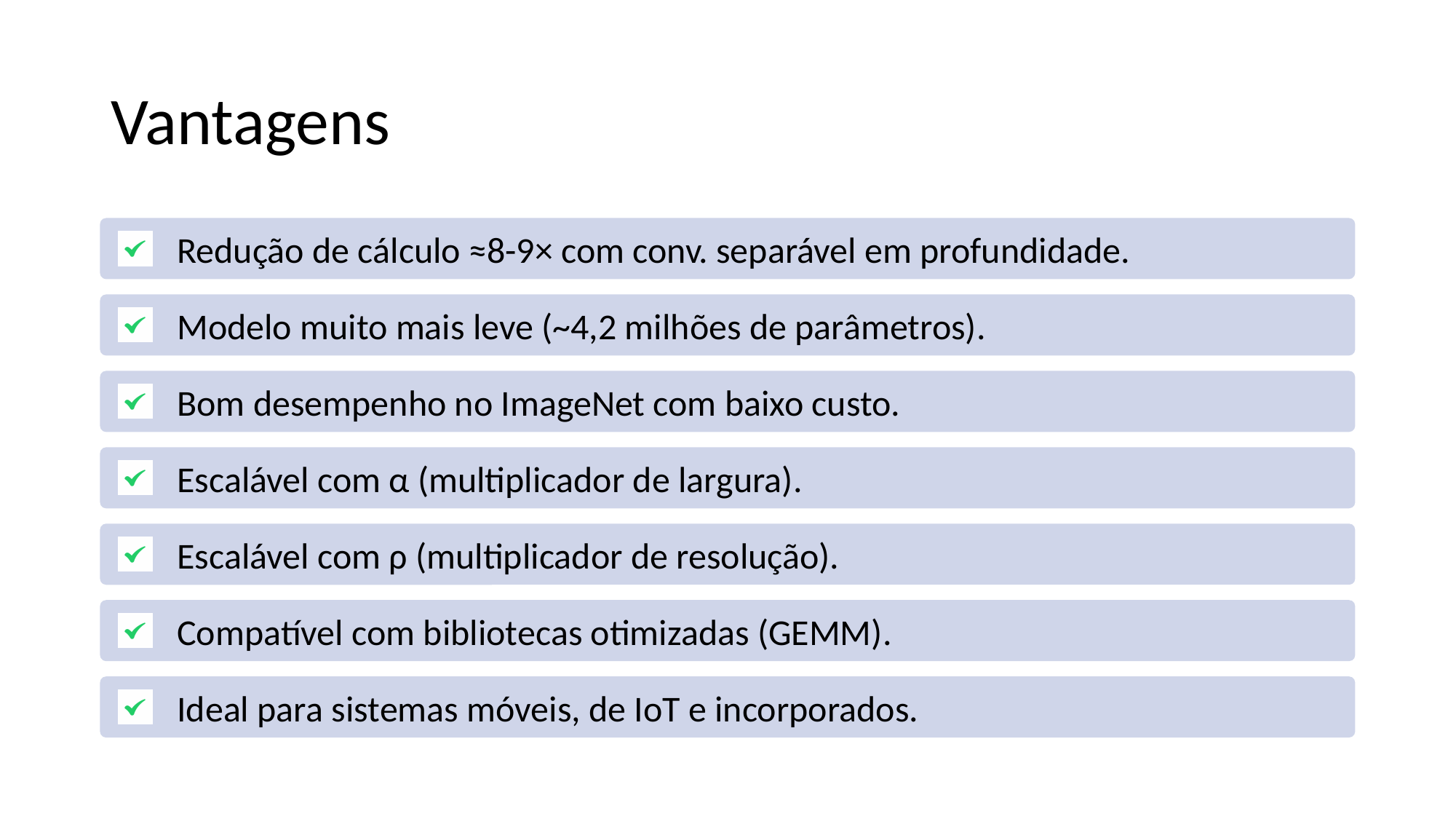

# Vantagens
Redução de cálculo ≈8-9× com conv. separável em profundidade.
Modelo muito mais leve (~4,2 milhões de parâmetros).
Bom desempenho no ImageNet com baixo custo.
Escalável com α (multiplicador de largura).
Escalável com ρ (multiplicador de resolução).
Compatível com bibliotecas otimizadas (GEMM).
Ideal para sistemas móveis, de IoT e incorporados.